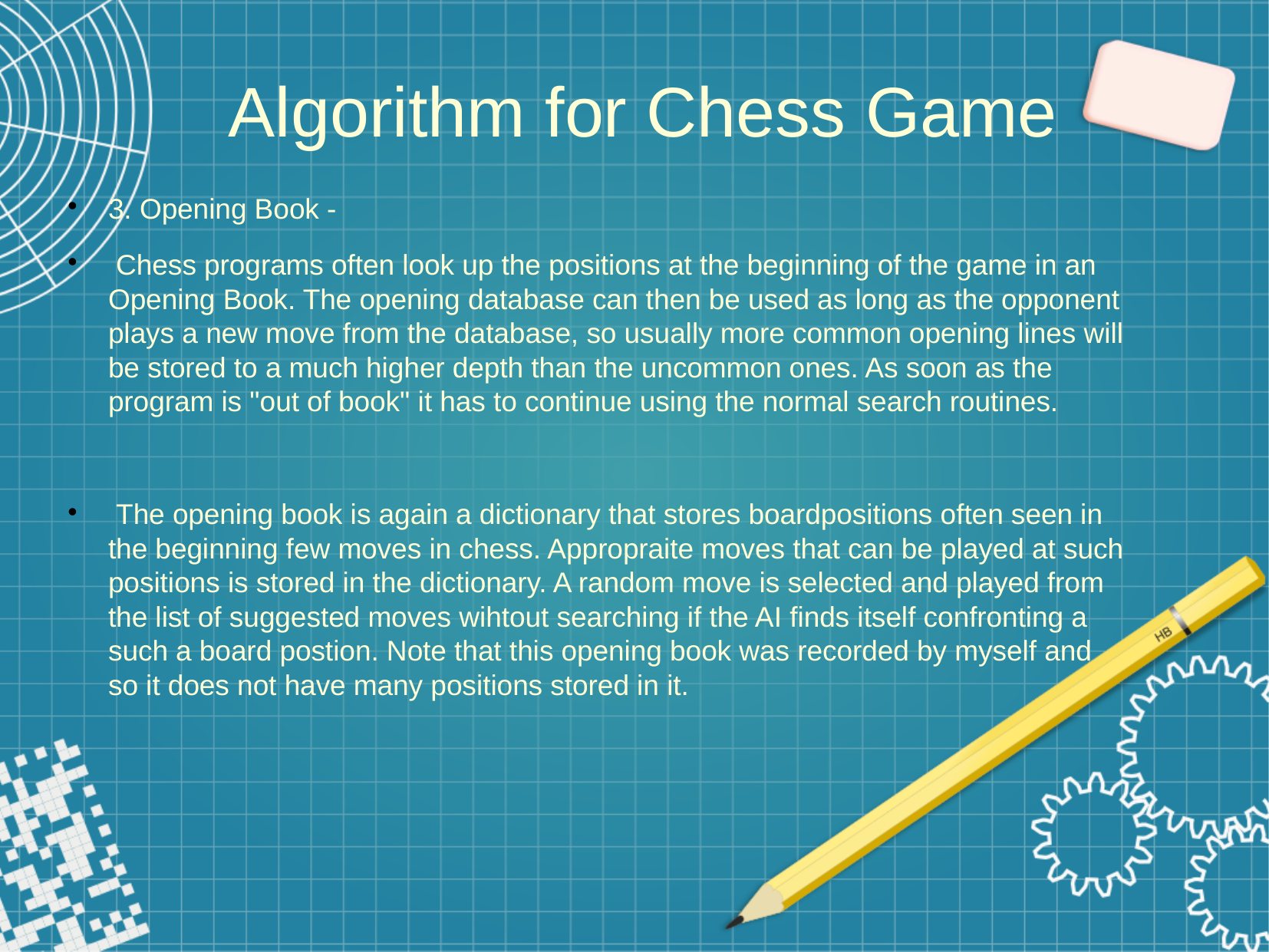

Algorithm for Chess Game
3. Opening Book -
 Chess programs often look up the positions at the beginning of the game in an Opening Book. The opening database can then be used as long as the opponent plays a new move from the database, so usually more common opening lines will be stored to a much higher depth than the uncommon ones. As soon as the program is "out of book" it has to continue using the normal search routines.

 The opening book is again a dictionary that stores boardpositions often seen in the beginning few moves in chess. Appropraite moves that can be played at such positions is stored in the dictionary. A random move is selected and played from the list of suggested moves wihtout searching if the AI finds itself confronting a such a board postion. Note that this opening book was recorded by myself and so it does not have many positions stored in it.